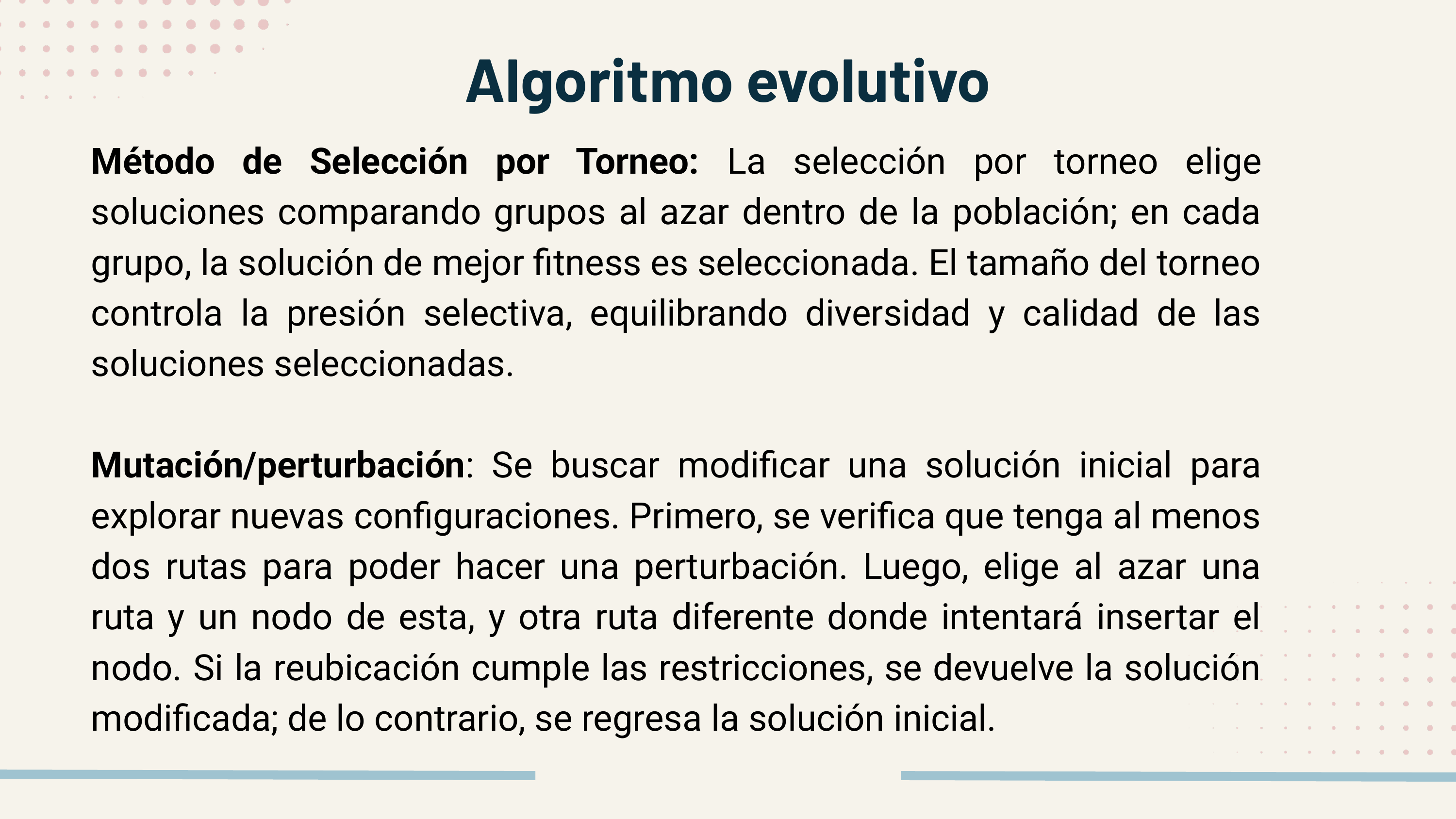

Algoritmo evolutivo
Método de Selección por Torneo: La selección por torneo elige soluciones comparando grupos al azar dentro de la población; en cada grupo, la solución de mejor fitness es seleccionada. El tamaño del torneo controla la presión selectiva, equilibrando diversidad y calidad de las soluciones seleccionadas.

Mutación/perturbación: Se buscar modificar una solución inicial para explorar nuevas configuraciones. Primero, se verifica que tenga al menos dos rutas para poder hacer una perturbación. Luego, elige al azar una ruta y un nodo de esta, y otra ruta diferente donde intentará insertar el nodo. Si la reubicación cumple las restricciones, se devuelve la solución modificada; de lo contrario, se regresa la solución inicial.